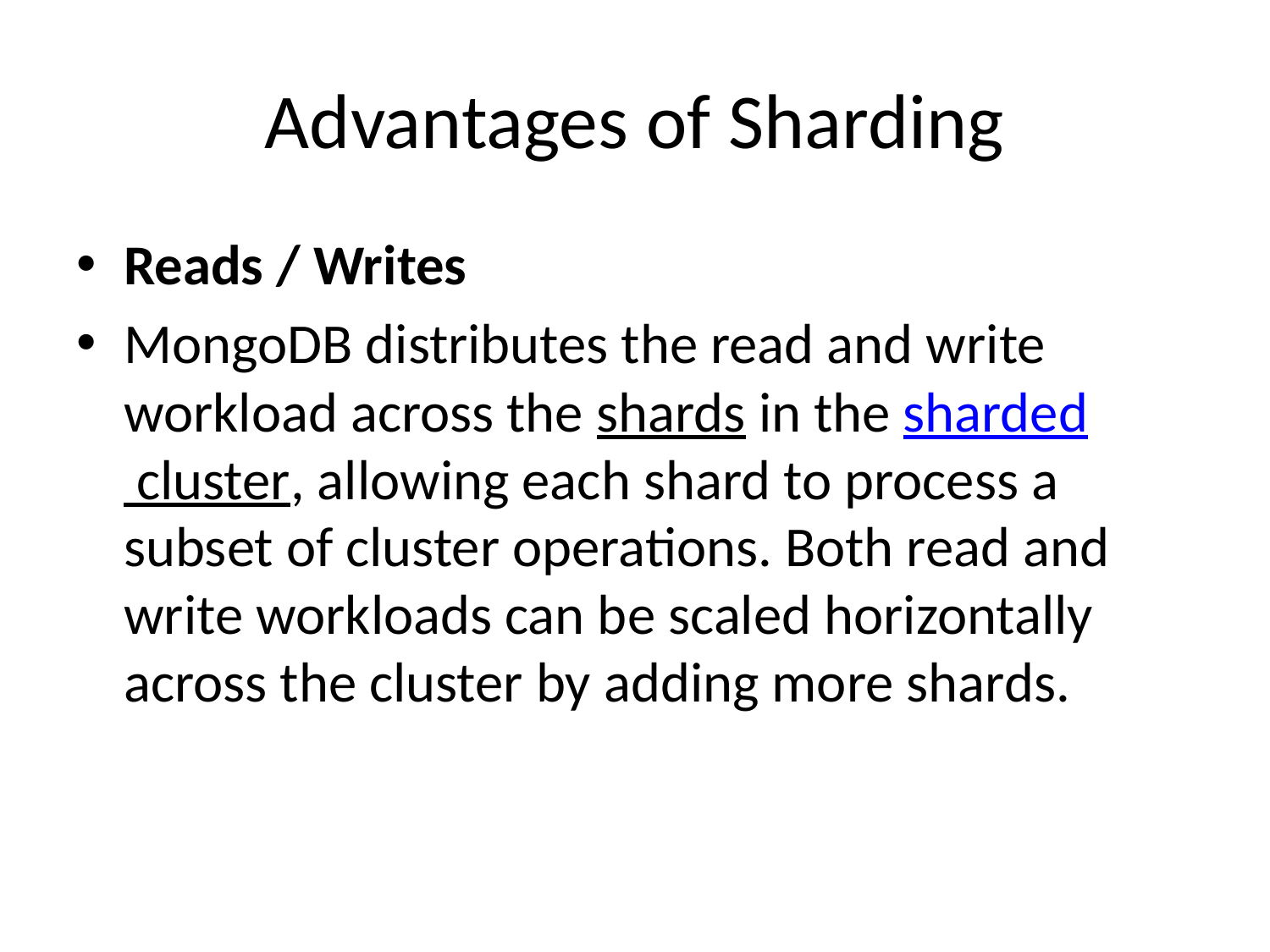

# Advantages of Sharding
Reads / Writes
MongoDB distributes the read and write workload across the shards in the sharded cluster, allowing each shard to process a subset of cluster operations. Both read and write workloads can be scaled horizontally across the cluster by adding more shards.